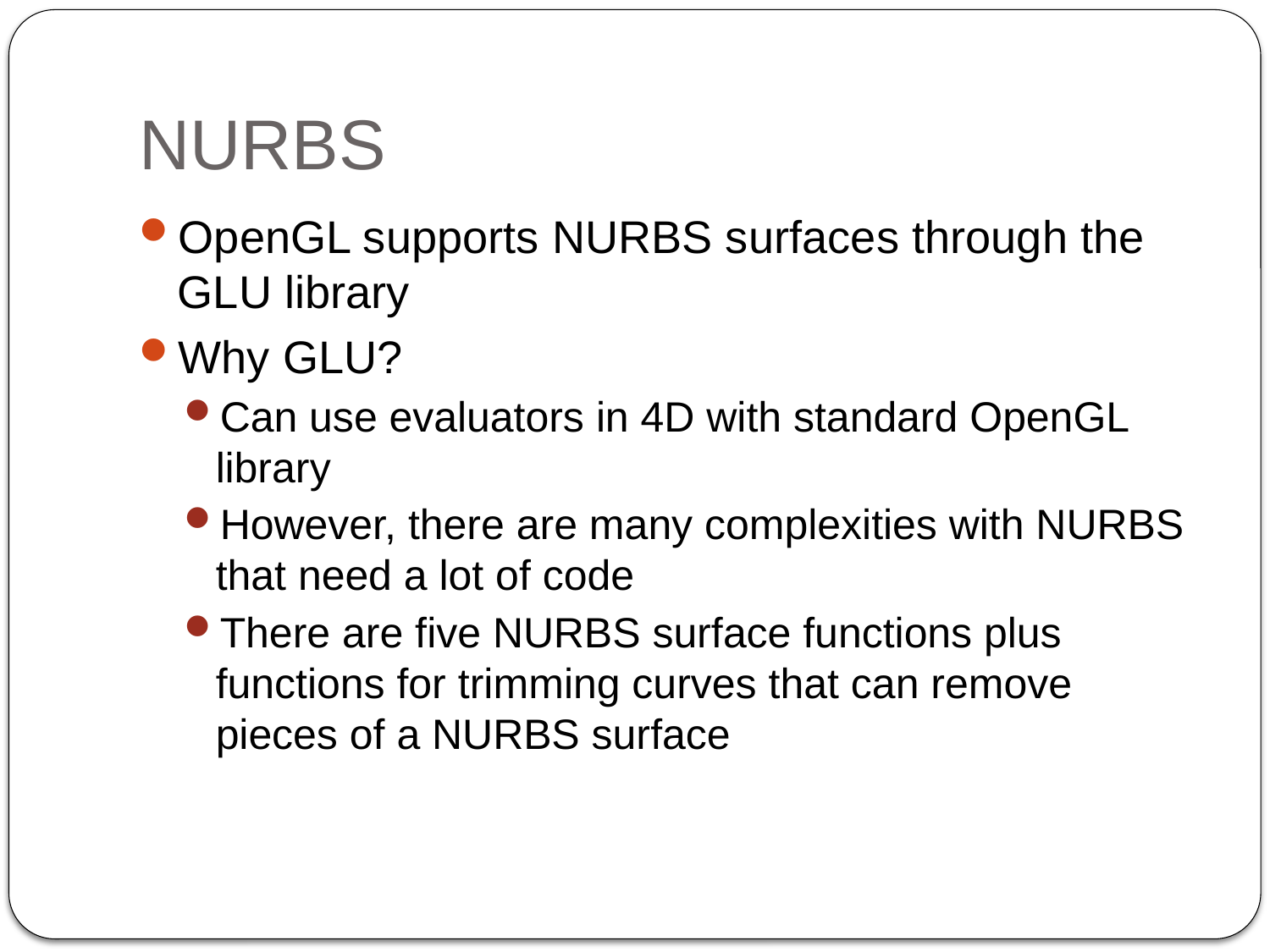

# NURBS
OpenGL supports NURBS surfaces through the GLU library
Why GLU?
Can use evaluators in 4D with standard OpenGL library
However, there are many complexities with NURBS that need a lot of code
There are five NURBS surface functions plus functions for trimming curves that can remove pieces of a NURBS surface